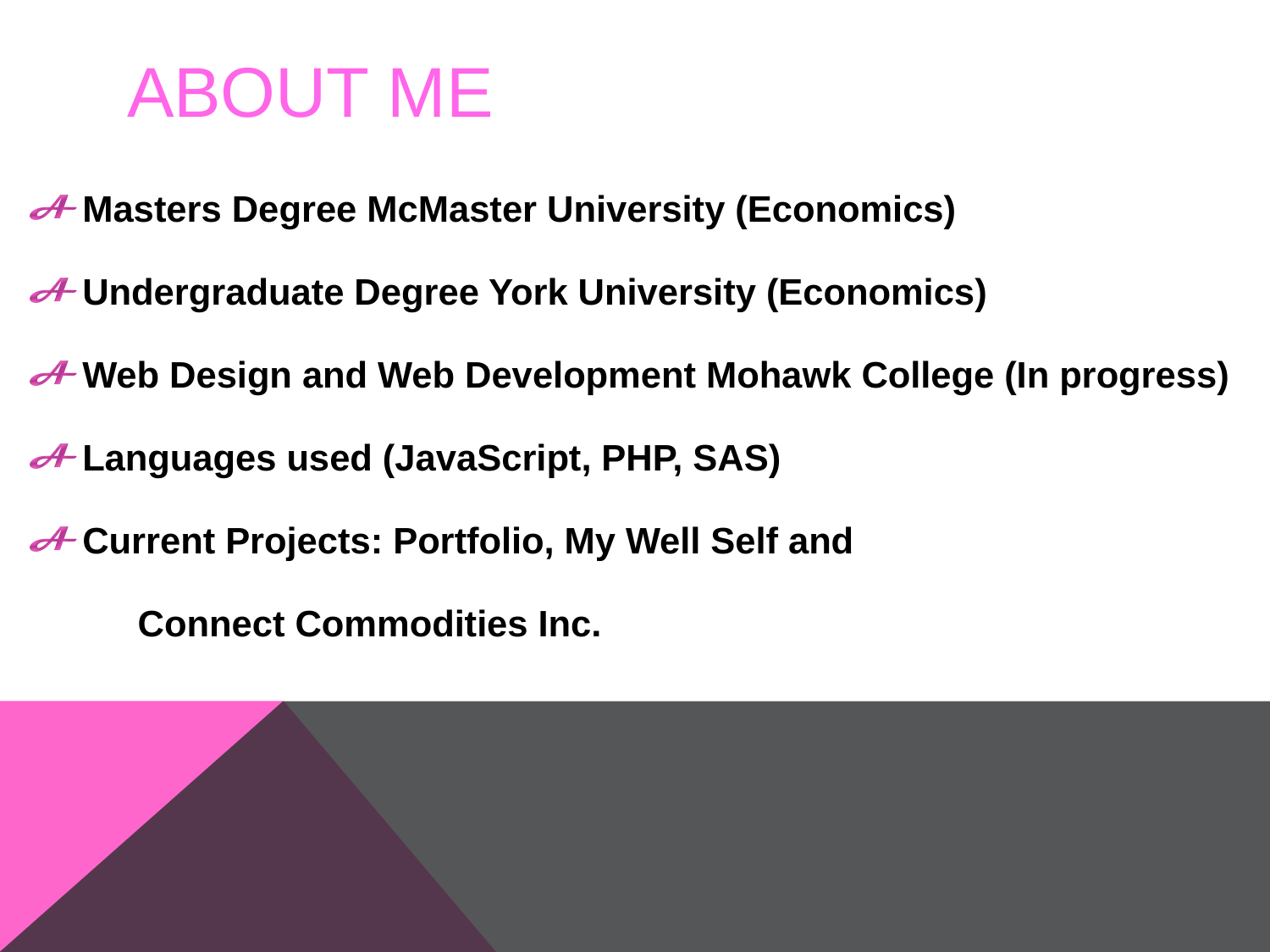

# About Me
 Masters Degree McMaster University (Economics)
 Undergraduate Degree York University (Economics)
 Web Design and Web Development Mohawk College (In progress)
 Languages used (JavaScript, PHP, SAS)
 Current Projects: Portfolio, My Well Self and
			Connect Commodities Inc.